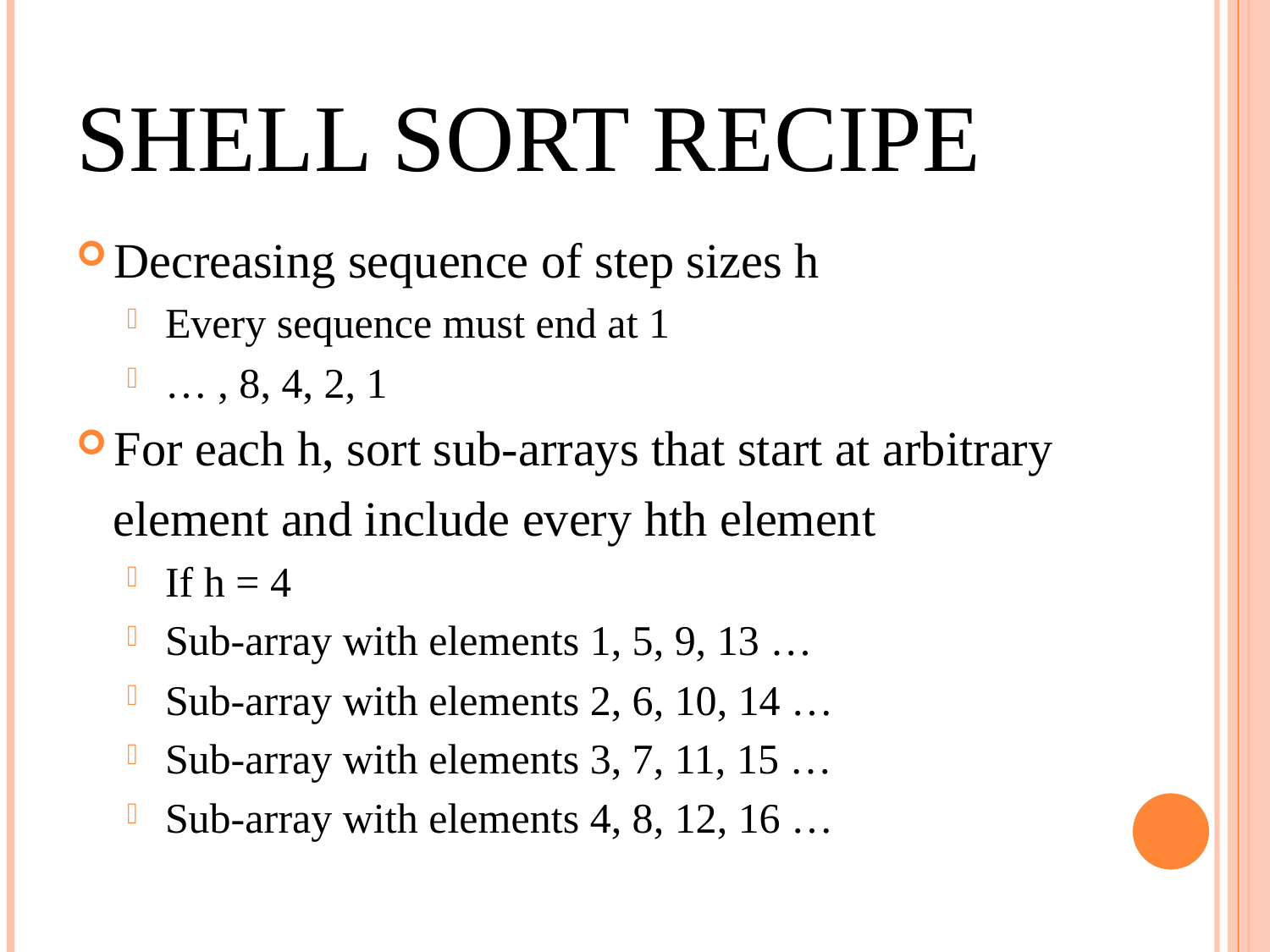

SHELL SORT RECIPE
Decreasing sequence of step sizes h
Every sequence must end at 1
… , 8, 4, 2, 1
For each h, sort sub-arrays that start at arbitrary
   element and include every hth element
If h = 4
Sub-array with elements 1, 5, 9, 13 …
Sub-array with elements 2, 6, 10, 14 …
Sub-array with elements 3, 7, 11, 15 …
Sub-array with elements 4, 8, 12, 16 …